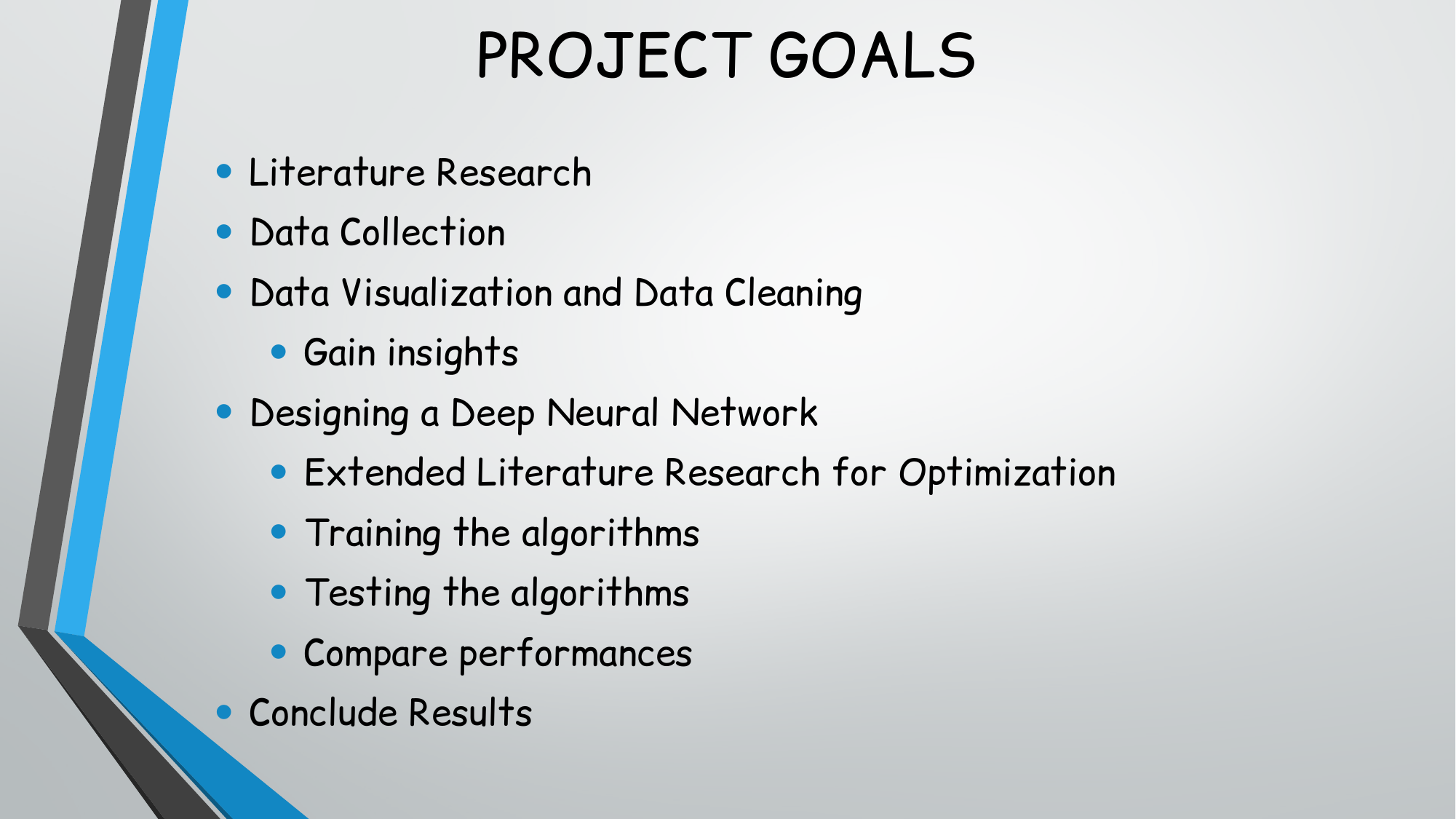

# PROJECT GOALS
Literature Research
Data Collection
Data Visualization and Data Cleaning
Gain insights
Designing a Deep Neural Network
Extended Literature Research for Optimization
Training the algorithms
Testing the algorithms
Compare performances
Conclude Results